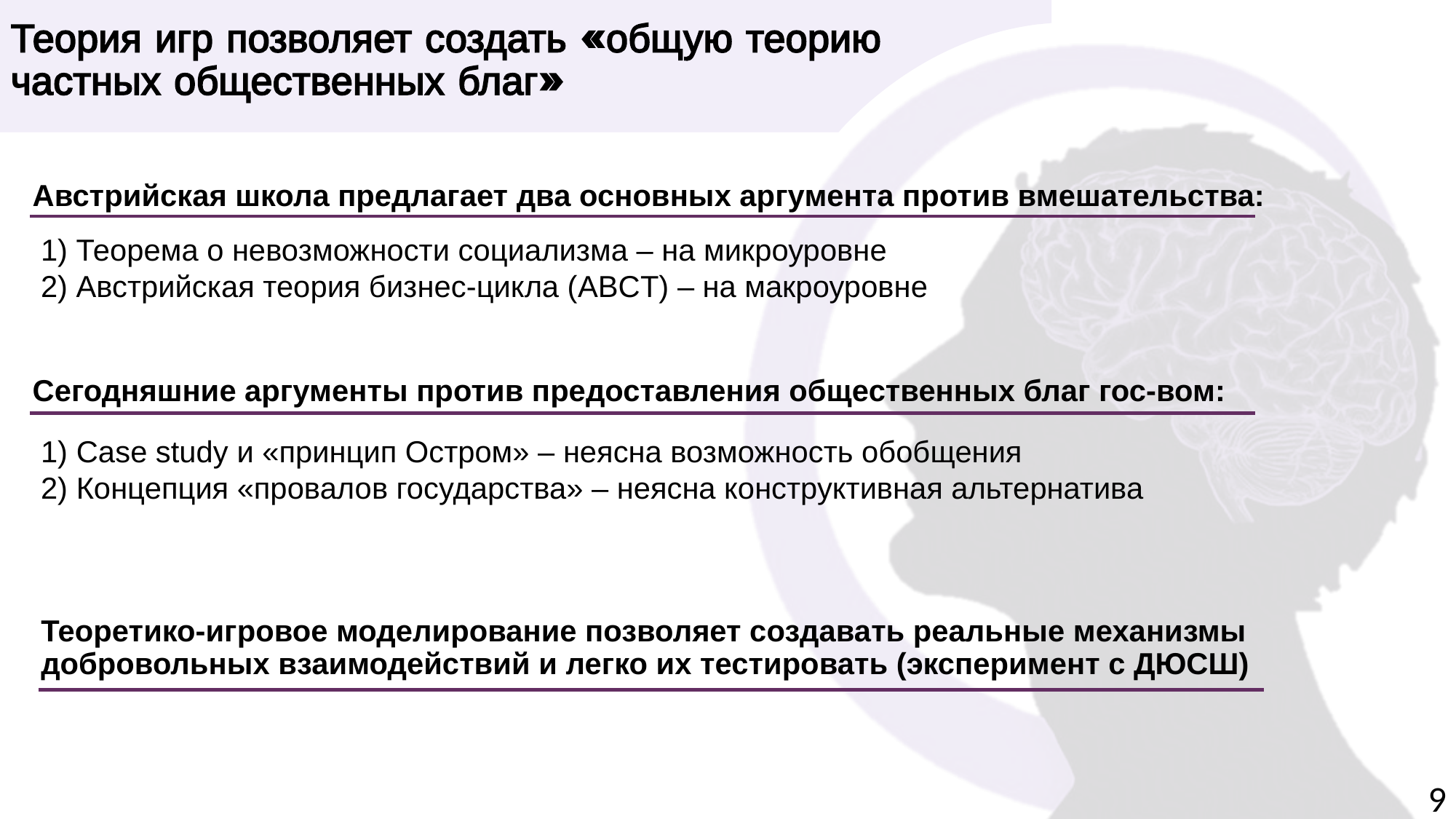

Теория игр позволяет создать «общую теорию частных общественных благ»
Австрийская школа предлагает два основных аргумента против вмешательства:
1) Теорема о невозможности социализма – на микроуровне
2) Австрийская теория бизнес-цикла (ABCT) – на макроуровне
Сегодняшние аргументы против предоставления общественных благ гос-вом:
1) Case study и «принцип Остром» – неясна возможность обобщения
2) Концепция «провалов государства» – неясна конструктивная альтернатива
Теоретико-игровое моделирование позволяет создавать реальные механизмы добровольных взаимодействий и легко их тестировать (эксперимент с ДЮСШ)

9